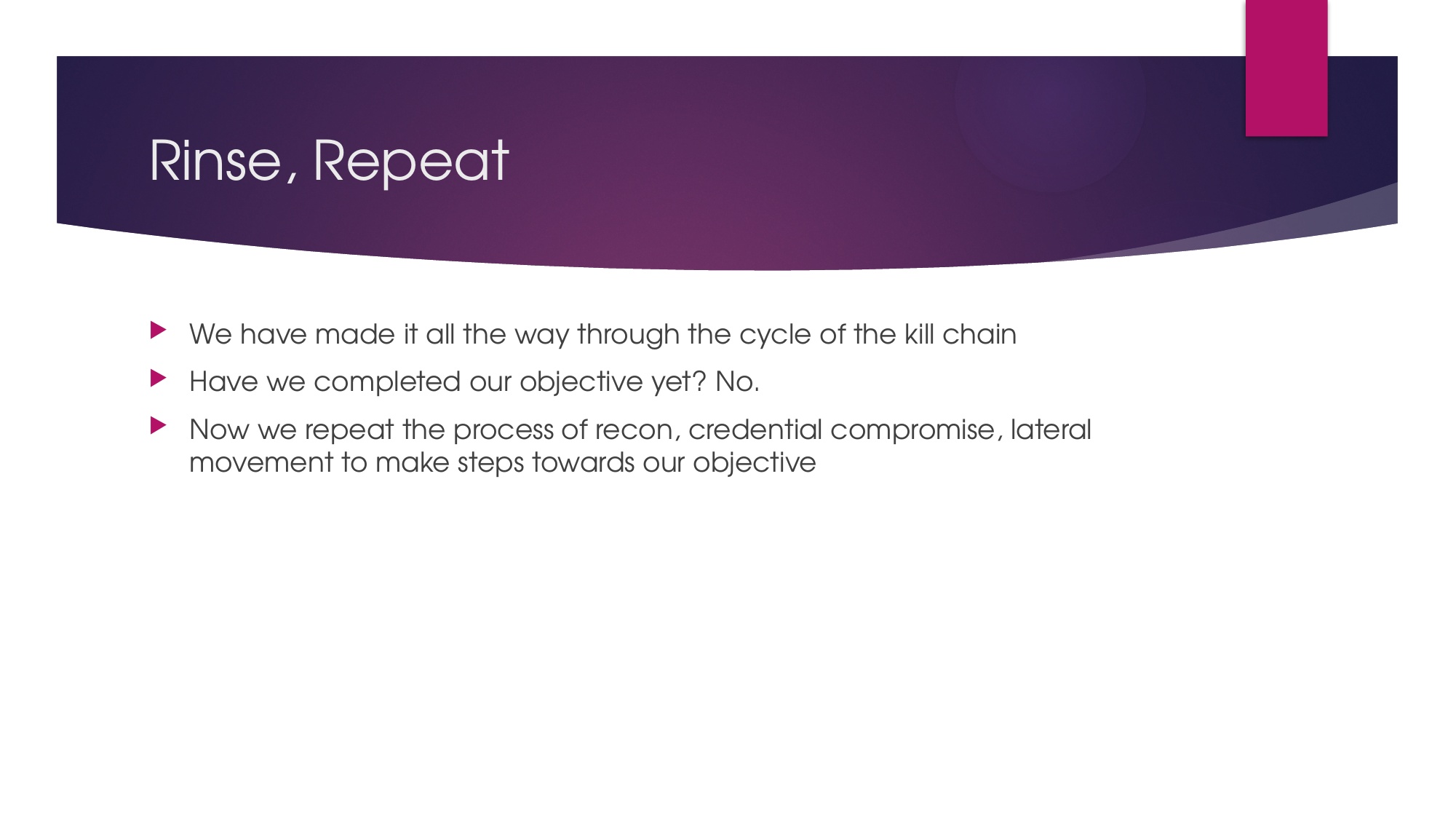

# Rinse, Repeat
We have made it all the way through the cycle of the kill chain
Have we completed our objective yet? No.
Now we repeat the process of recon, credential compromise, lateral movement to make steps towards our objective